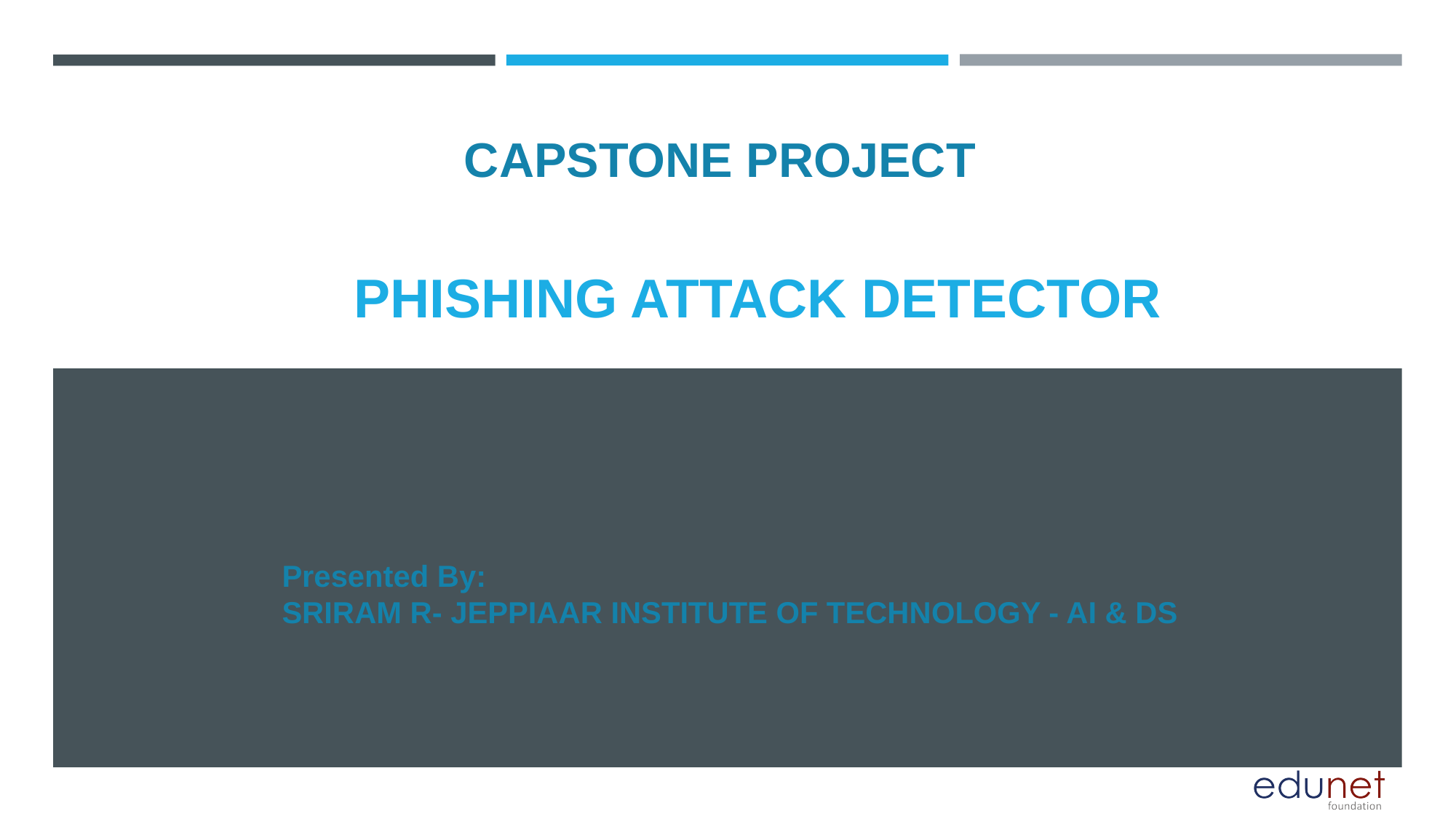

CAPSTONE PROJECT
# PHISHING ATTACK DETECTOR
Presented By:
SRIRAM R- JEPPIAAR INSTITUTE OF TECHNOLOGY - AI & DS